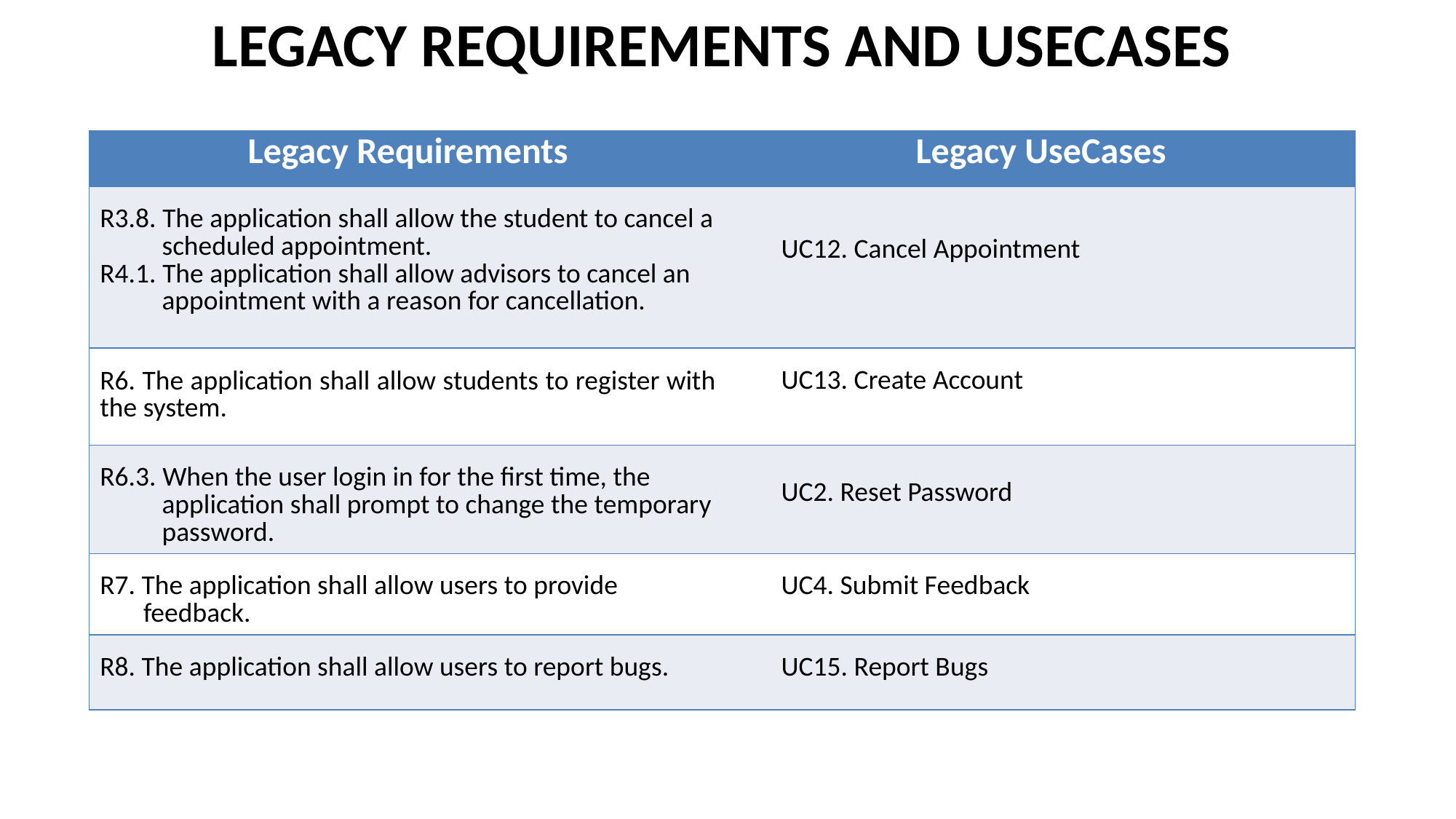

# LEGACY REQUIREMENTS AND USECASES
| Legacy Requirements | Legacy UseCases |
| --- | --- |
| R3.8. The application shall allow the student to cancel a scheduled appointment. R4.1. The application shall allow advisors to cancel an appointment with a reason for cancellation. | UC12. Cancel Appointment |
| R6. The application shall allow students to register with the system. | UC13. Create Account |
| R6.3. When the user login in for the first time, the application shall prompt to change the temporary password. | UC2. Reset Password |
| R7. The application shall allow users to provide feedback. | UC4. Submit Feedback |
| R8. The application shall allow users to report bugs. | UC15. Report Bugs |